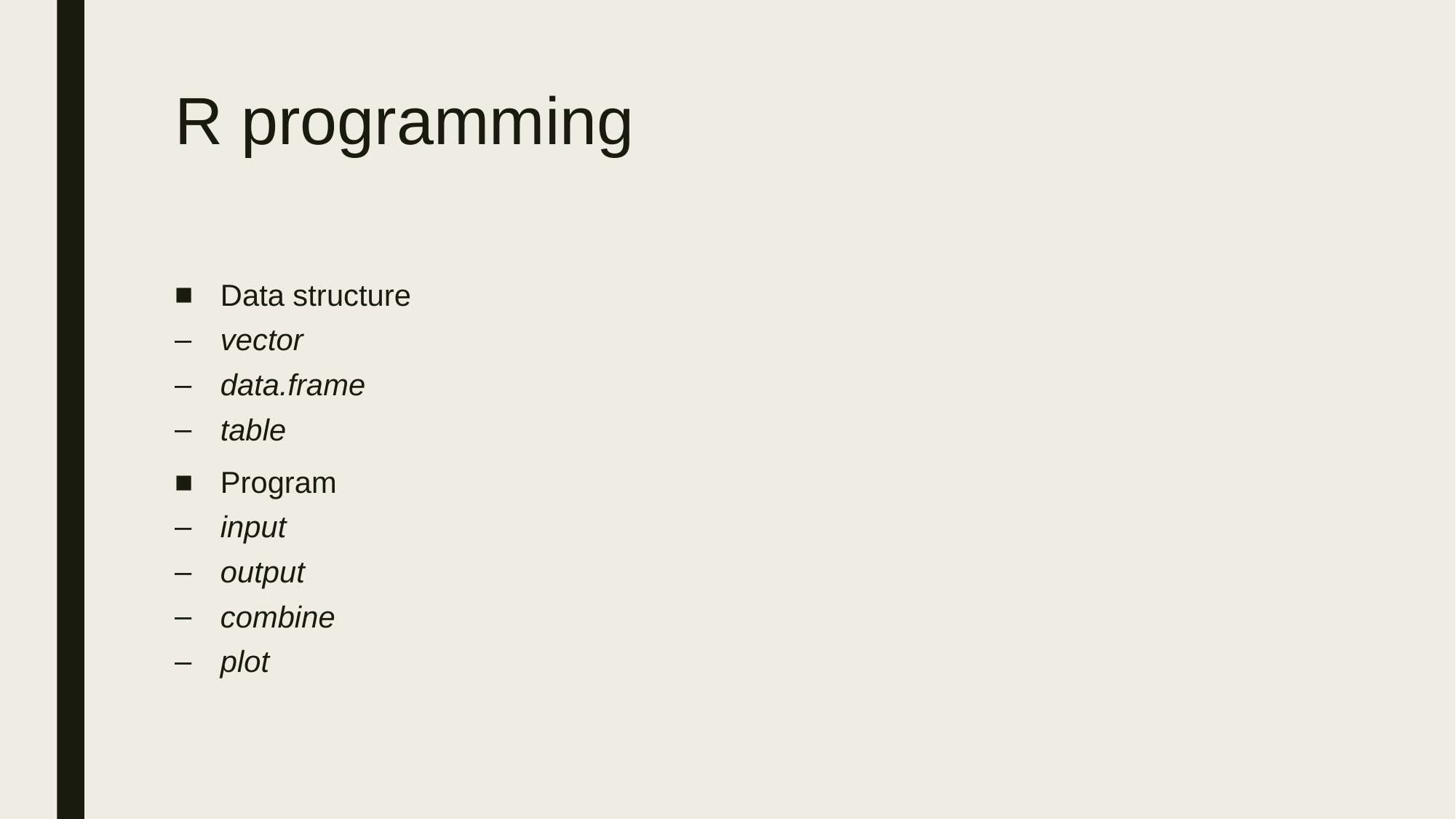

# R programming
Data structure
vector
data.frame
table
Program
input
output
combine
plot